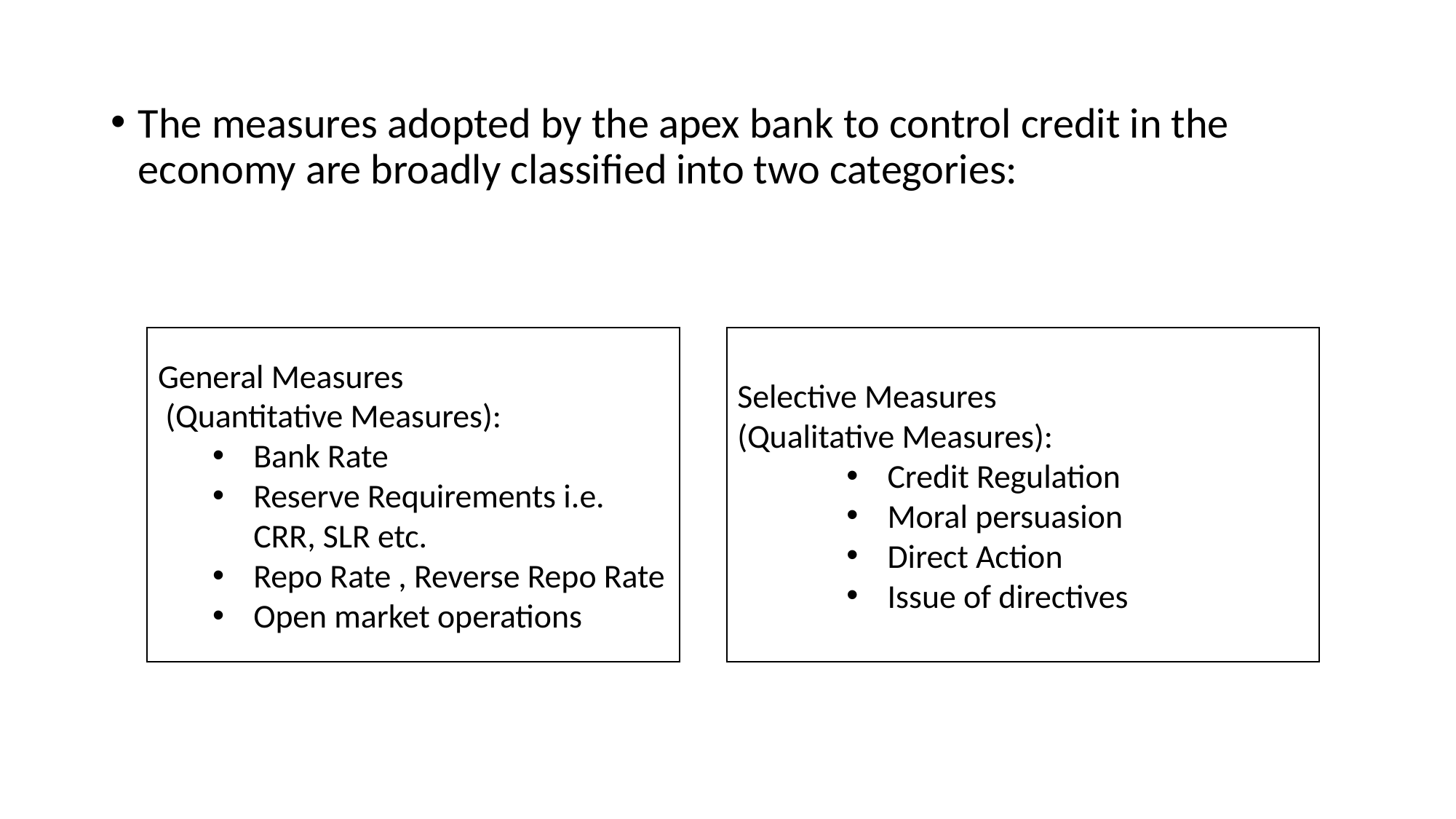

The measures adopted by the apex bank to control credit in the economy are broadly classified into two categories:

Selective Measures
(Qualitative Measures):
Credit Regulation
Moral persuasion
Direct Action
Issue of directives
General Measures
 (Quantitative Measures):
Bank Rate
Reserve Requirements i.e. CRR, SLR etc.
Repo Rate , Reverse Repo Rate
Open market operations